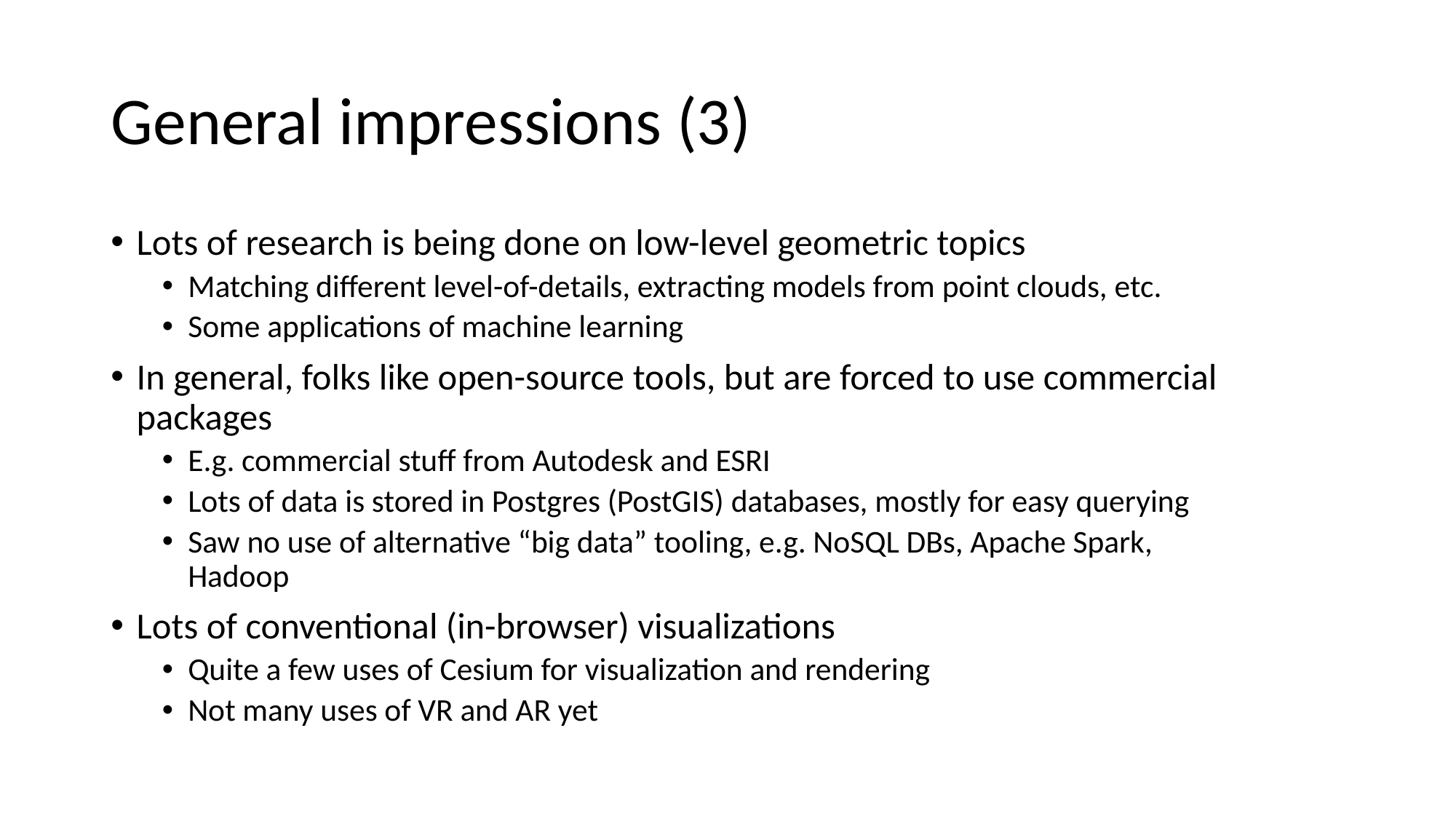

# General impressions (3)
Lots of research is being done on low-level geometric topics
Matching different level-of-details, extracting models from point clouds, etc.
Some applications of machine learning
In general, folks like open-source tools, but are forced to use commercial packages
E.g. commercial stuff from Autodesk and ESRI
Lots of data is stored in Postgres (PostGIS) databases, mostly for easy querying
Saw no use of alternative “big data” tooling, e.g. NoSQL DBs, Apache Spark,
Hadoop
Lots of conventional (in-browser) visualizations
Quite a few uses of Cesium for visualization and rendering
Not many uses of VR and AR yet